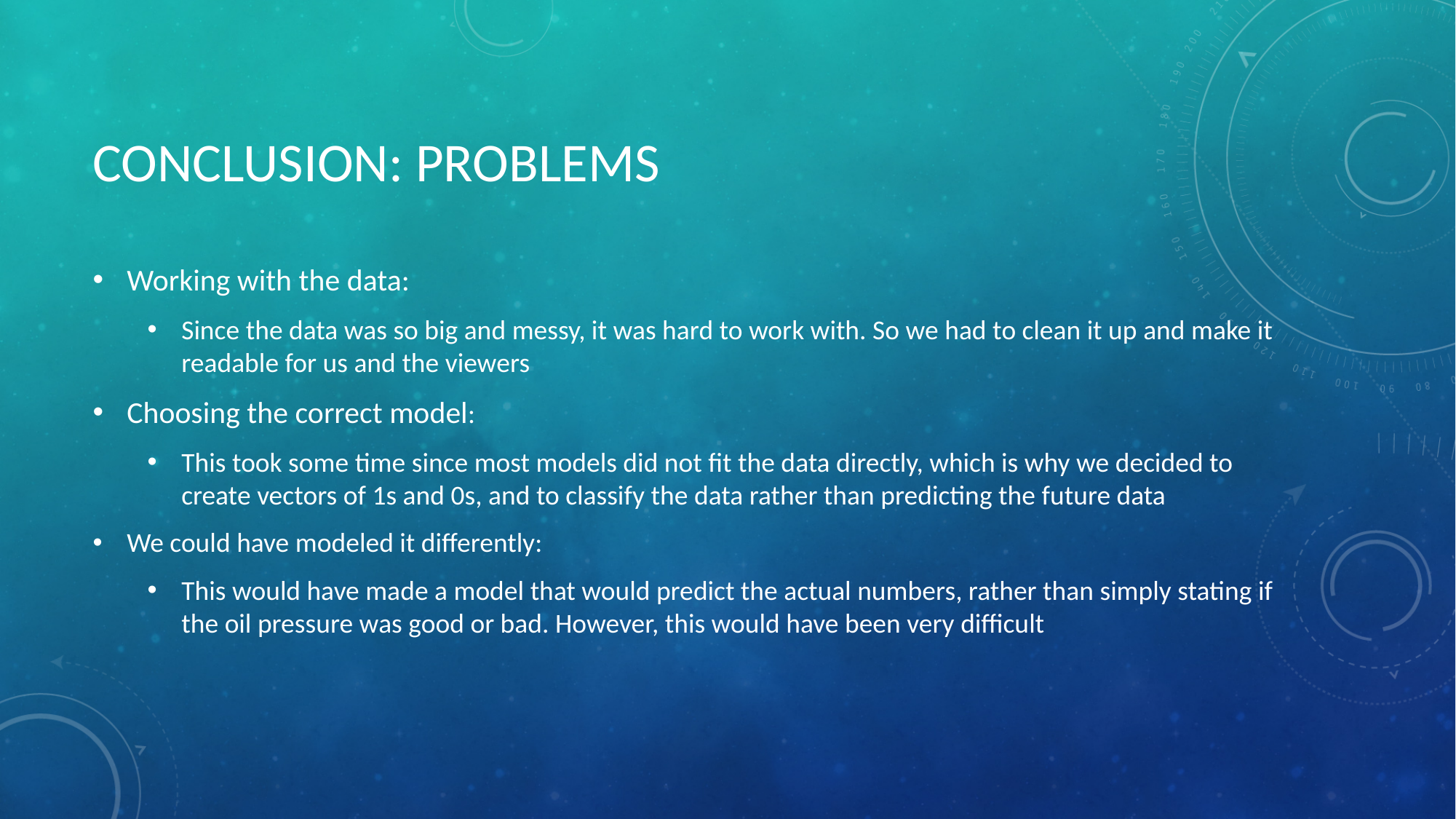

# Conclusion: Problems
Working with the data:
Since the data was so big and messy, it was hard to work with. So we had to clean it up and make it readable for us and the viewers
Choosing the correct model:
This took some time since most models did not fit the data directly, which is why we decided to create vectors of 1s and 0s, and to classify the data rather than predicting the future data
We could have modeled it differently:
This would have made a model that would predict the actual numbers, rather than simply stating if the oil pressure was good or bad. However, this would have been very difficult